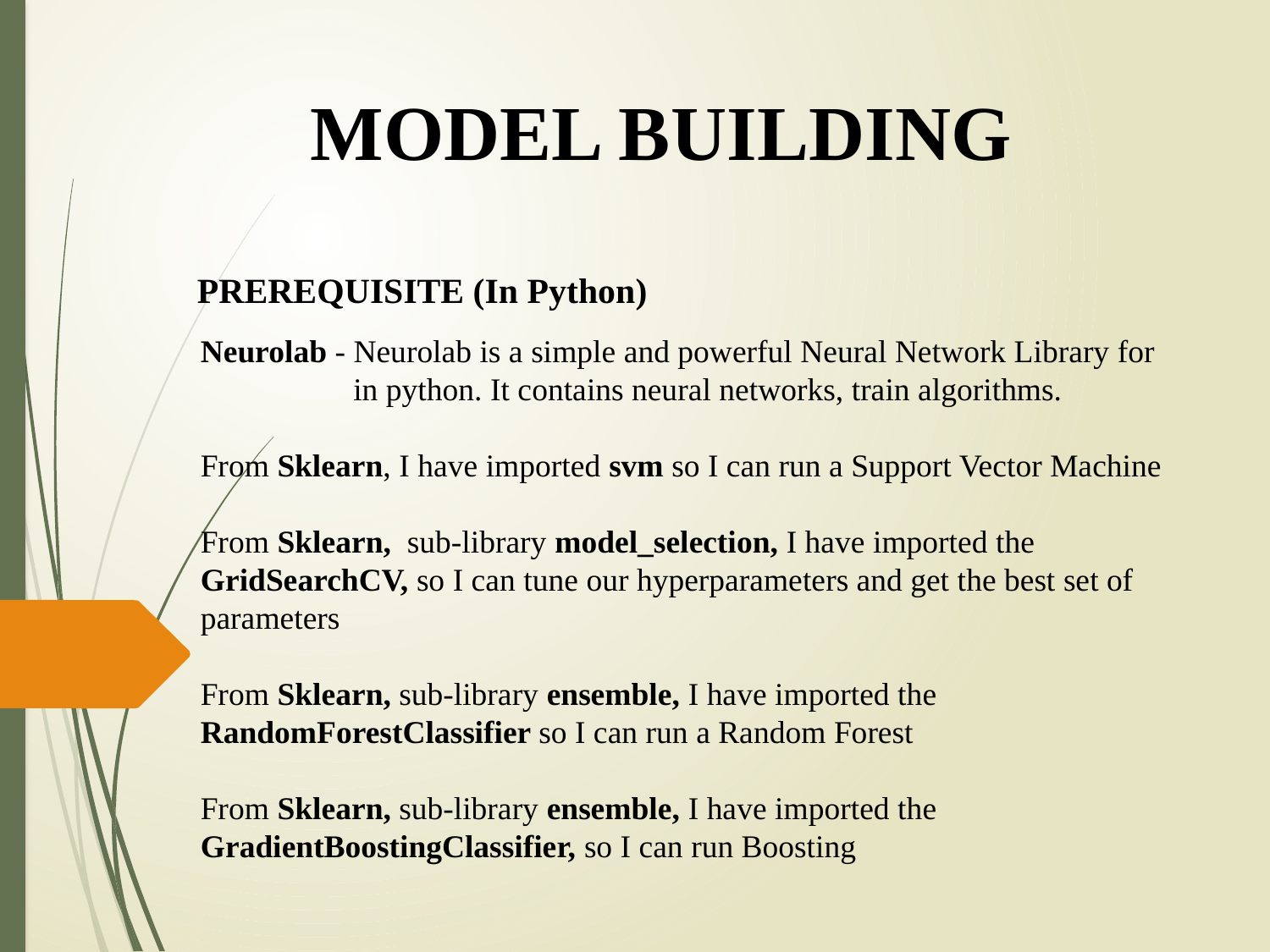

# MODEL BUILDING
PREREQUISITE (In Python)

Neurolab - Neurolab is a simple and powerful Neural Network Library for
                   in python. It contains neural networks, train algorithms.

From Sklearn, I have imported svm so I can run a Support Vector Machine

From Sklearn,  sub-library model_selection, I have imported the  GridSearchCV, so I can tune our hyperparameters and get the best set of parameters

From Sklearn, sub-library ensemble, I have imported the RandomForestClassifier so I can run a Random Forest

From Sklearn, sub-library ensemble, I have imported the GradientBoostingClassifier, so I can run Boosting